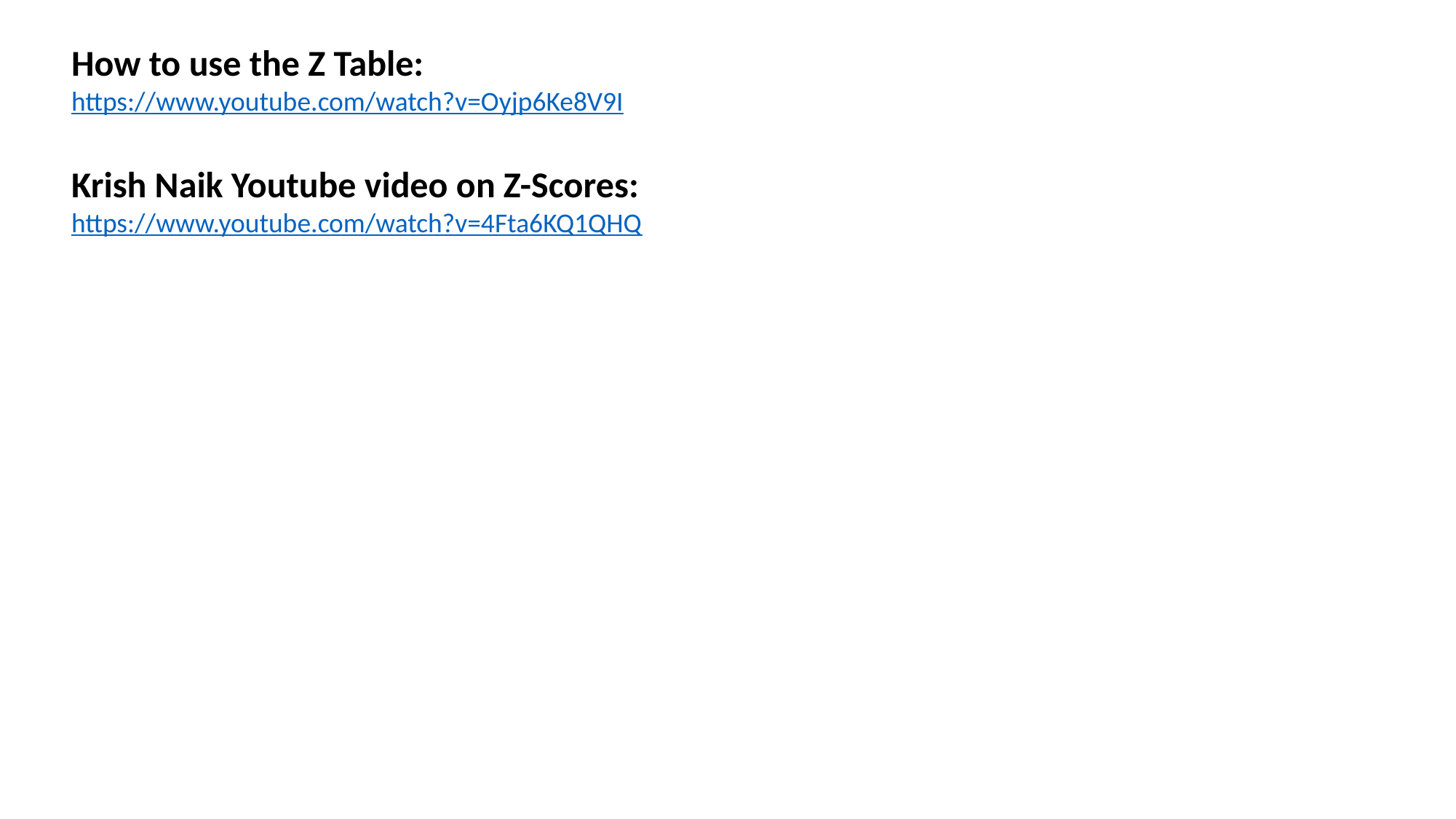

How to use the Z Table: https://www.youtube.com/watch?v=Oyjp6Ke8V9I

Krish Naik Youtube video on Z-Scores: https://www.youtube.com/watch?v=4Fta6KQ1QHQ